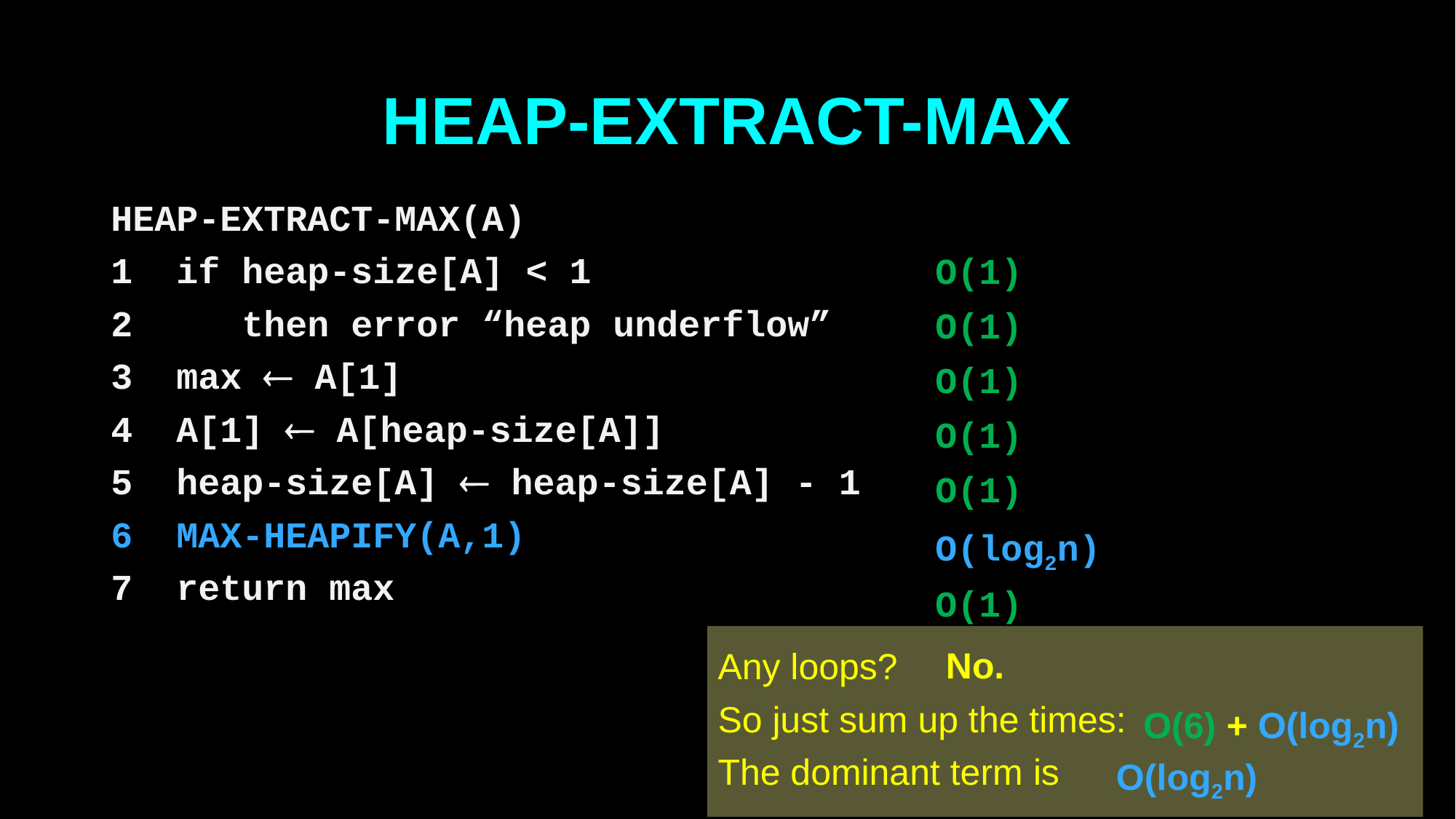

# HEAP-EXTRACT-MAX
HEAP-EXTRACT-MAX(A)
1  if heap-size[A] < 1
2     then error “heap underflow”
3  max ← A[1]
4  A[1] ← A[heap-size[A]]
5  heap-size[A] ← heap-size[A] - 1
6  MAX-HEAPIFY(A,1)
7  return max
					O(1)
	O(1)
	O(1)
	O(1)
	O(1)
	O(log2n)
	O(1)

No.
Any loops?
So just sum up the times:
The dominant term is
O(6) + O(log2n)

O(log2n)